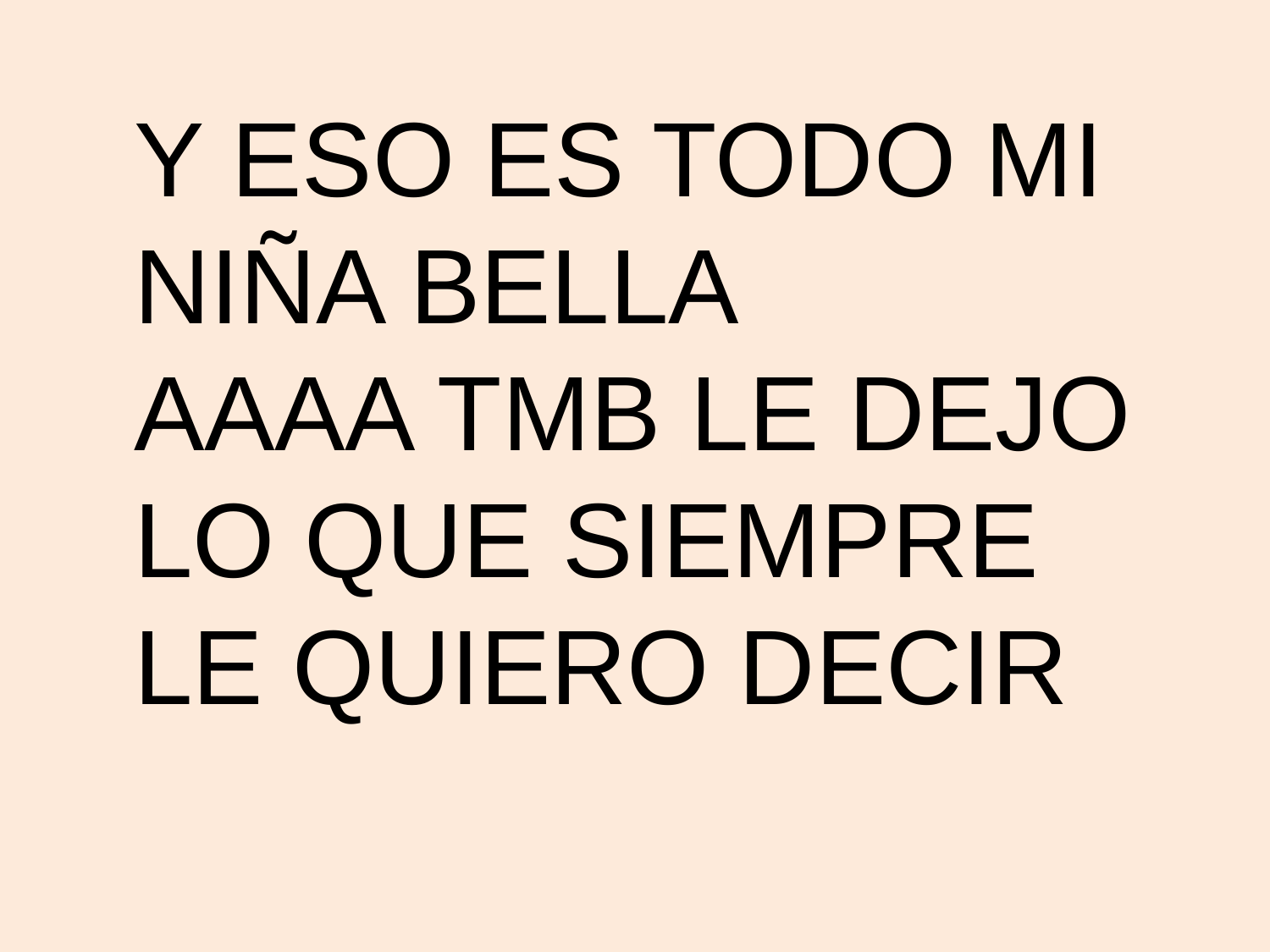

Y ESO ES TODO MI NIÑA BELLA
AAAA TMB LE DEJO LO QUE SIEMPRE LE QUIERO DECIR